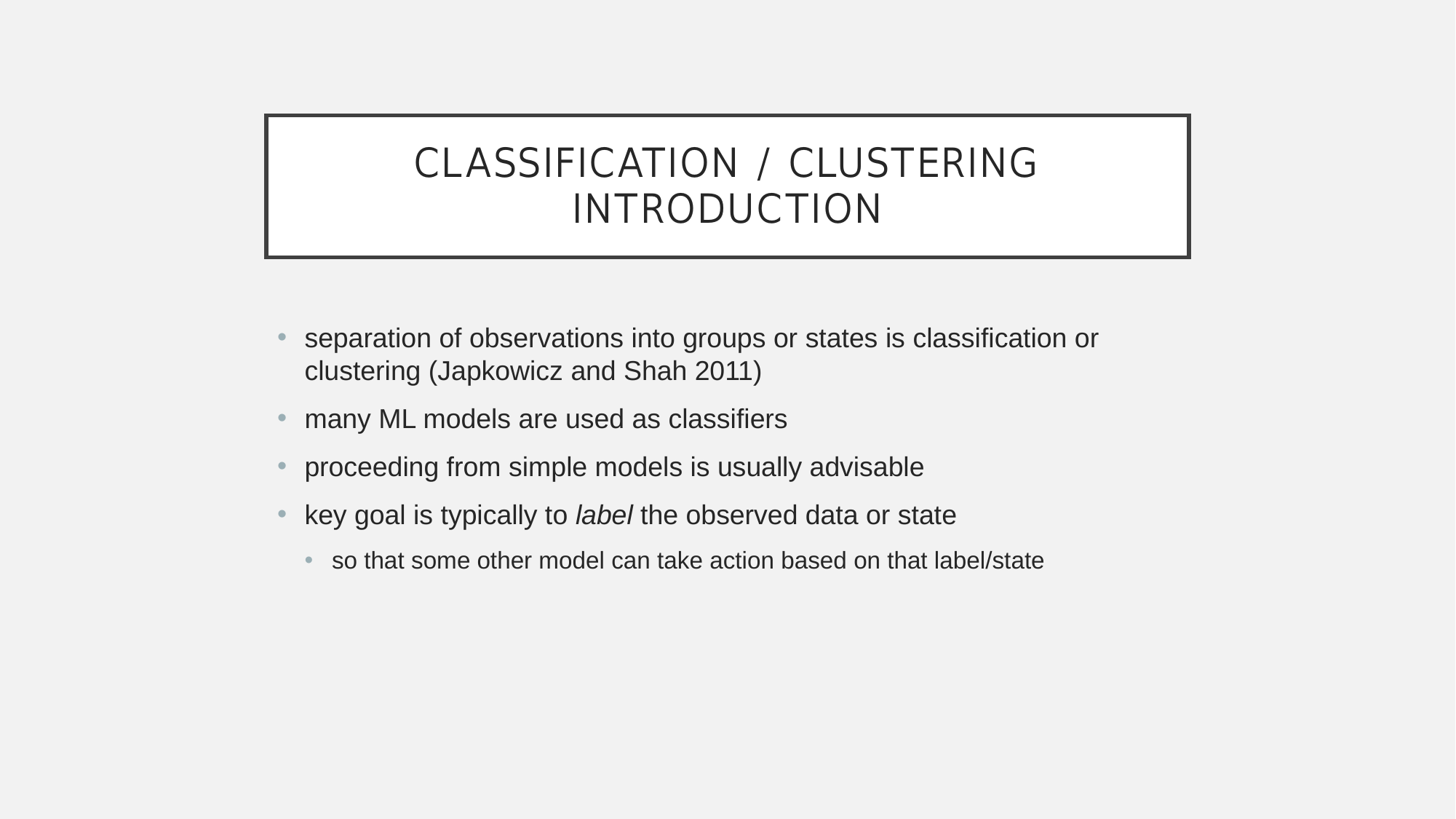

# Classification / Clustering Introduction
separation of observations into groups or states is classification or clustering (Japkowicz and Shah 2011)
many ML models are used as classifiers
proceeding from simple models is usually advisable
key goal is typically to label the observed data or state
so that some other model can take action based on that label/state